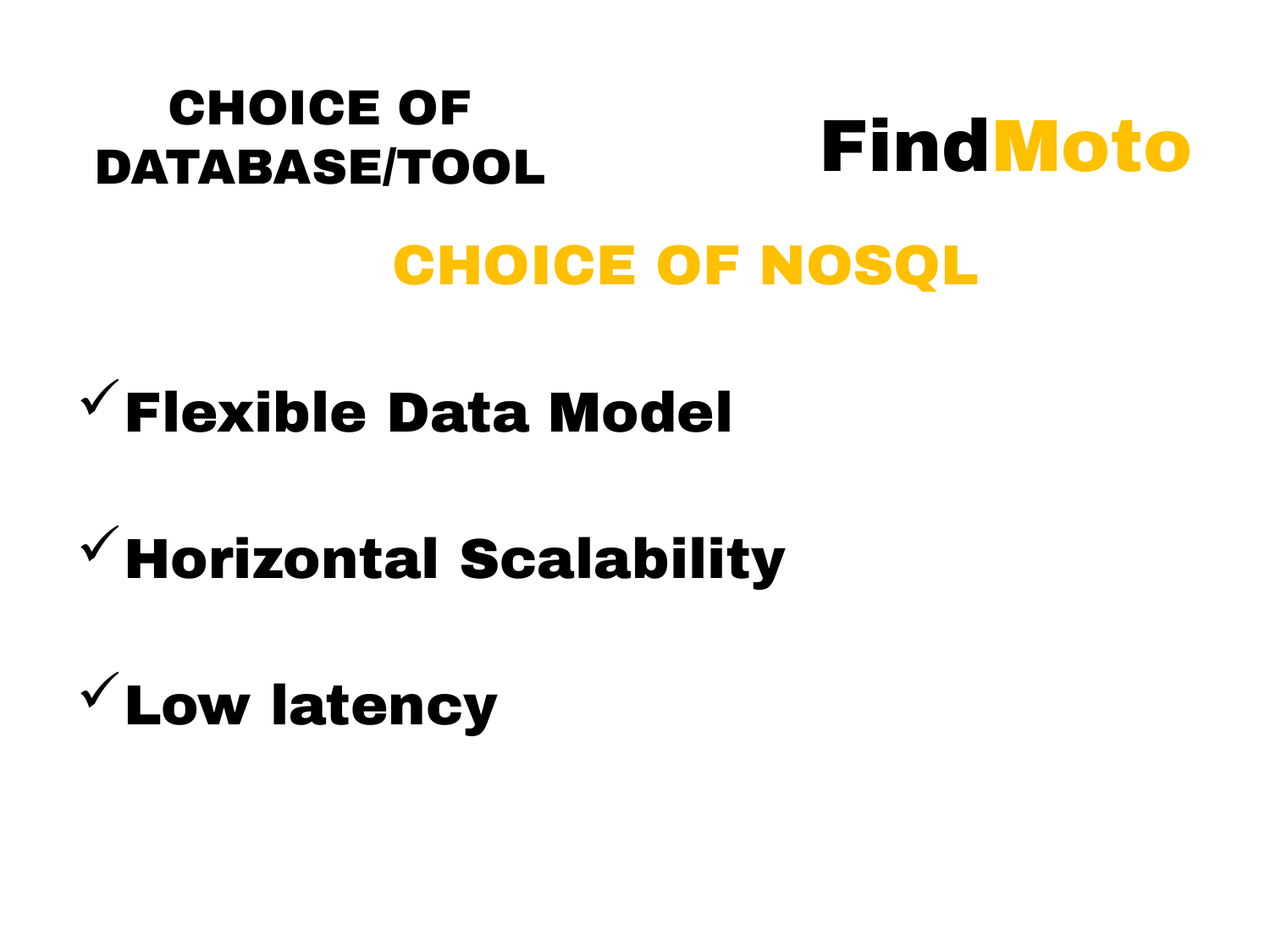

# FindMoto
CHOICE OF DATABASE/TOOL
        CHOICE OF NOSQL
Flexible Data Model
Horizontal Scalability
Low latency